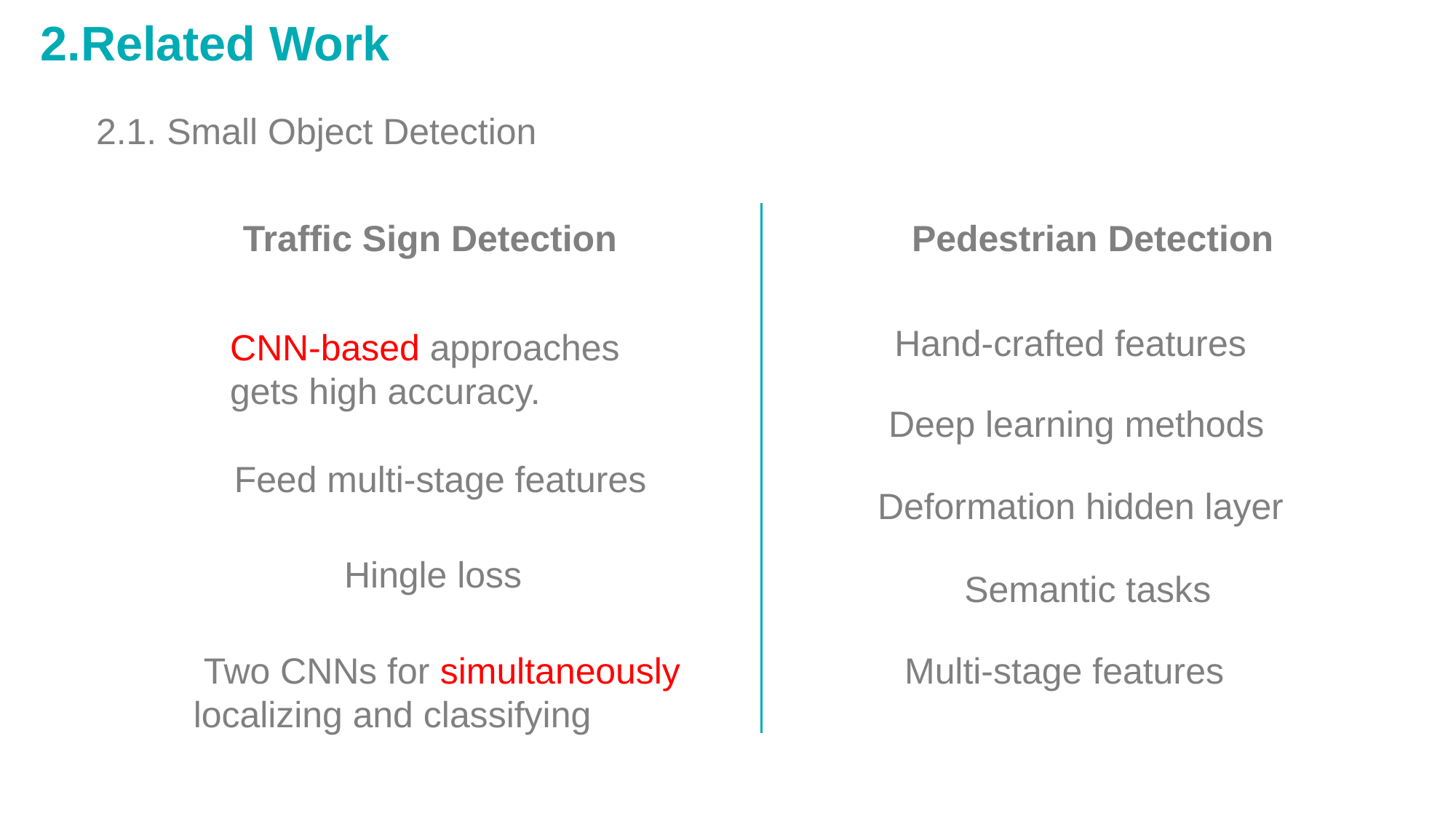

2.Related Work
2.1. Small Object Detection
Traffic Sign Detection
Pedestrian Detection
Hand-crafted features
CNN-based approaches
gets high accuracy.
Deep learning methods
Feed multi-stage features
Deformation hidden layer
Hingle loss
Semantic tasks
 Two CNNs for simultaneously
localizing and classifying
Multi-stage features